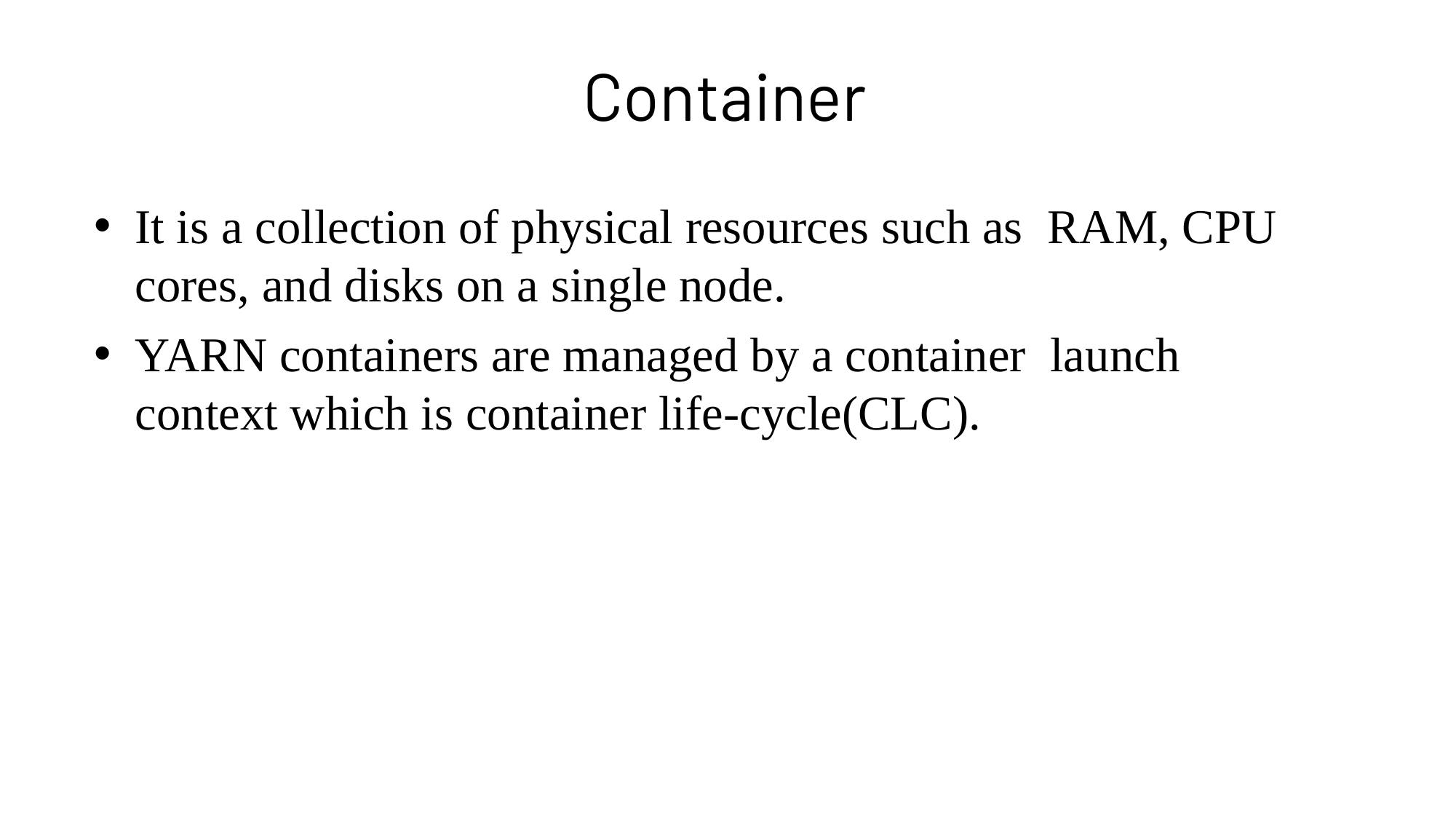

# Container
It is a collection of physical resources such as  RAM, CPU cores, and disks on a single node.
YARN containers are managed by a container  launch context which is container life-cycle(CLC).